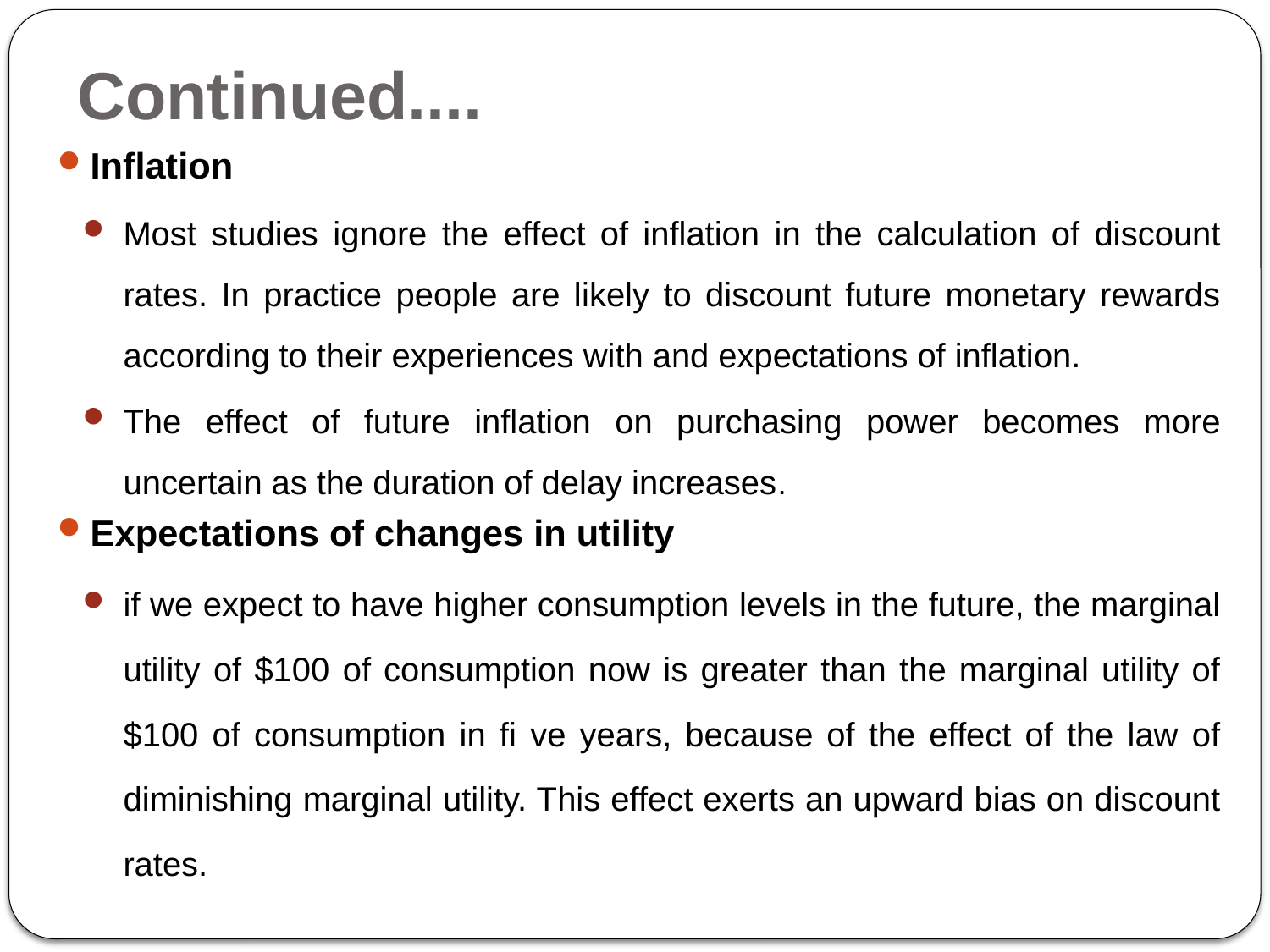

# Continued....
Inflation
Most studies ignore the effect of inflation in the calculation of discount rates. In practice people are likely to discount future monetary rewards according to their experiences with and expectations of inflation.
The effect of future inflation on purchasing power becomes more uncertain as the duration of delay increases.
Expectations of changes in utility
if we expect to have higher consumption levels in the future, the marginal utility of $100 of consumption now is greater than the marginal utility of $100 of consumption in fi ve years, because of the effect of the law of diminishing marginal utility. This effect exerts an upward bias on discount rates.